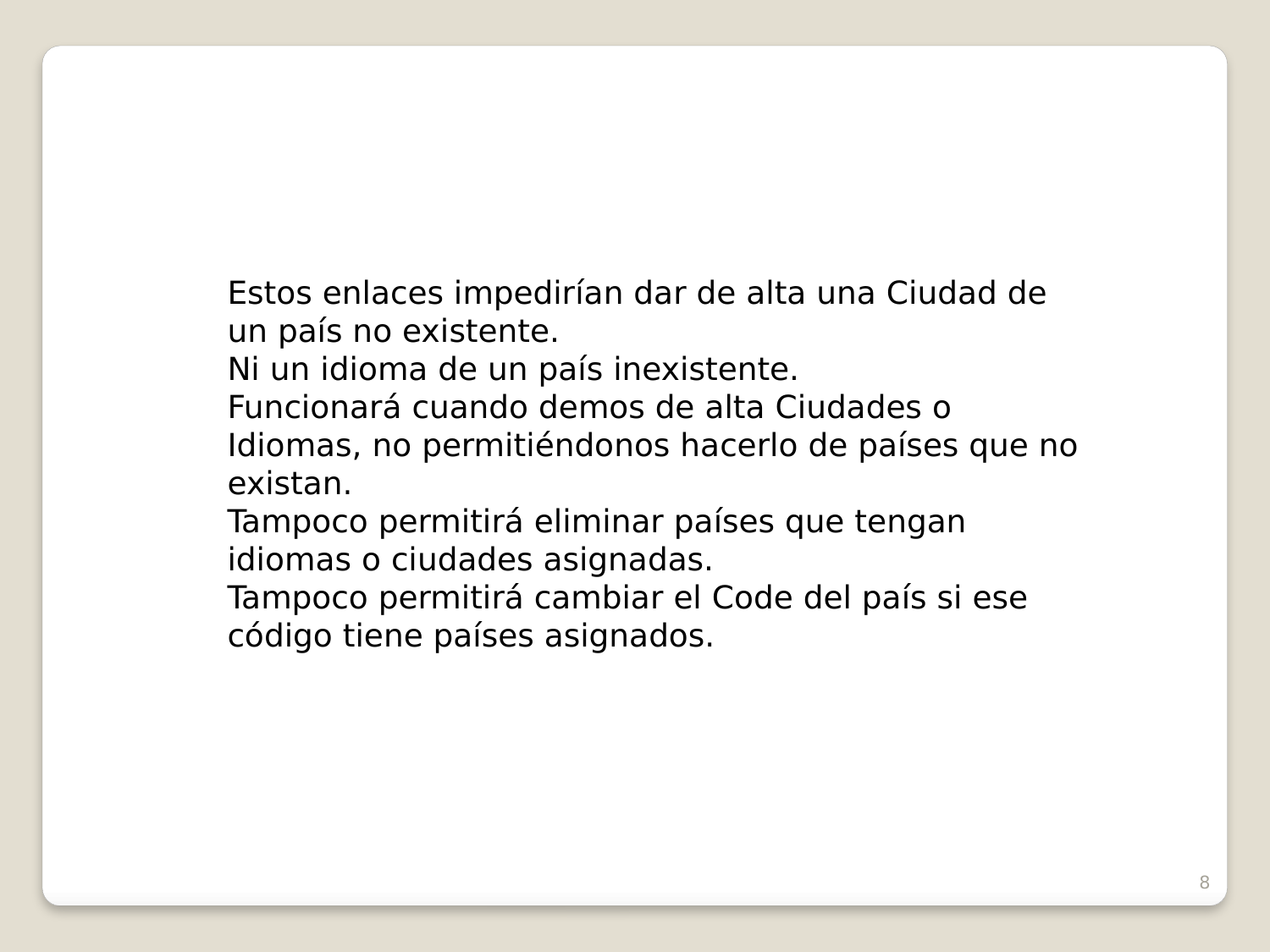

Estos enlaces impedirían dar de alta una Ciudad de un país no existente.
Ni un idioma de un país inexistente.
Funcionará cuando demos de alta Ciudades o Idiomas, no permitiéndonos hacerlo de países que no existan.
Tampoco permitirá eliminar países que tengan idiomas o ciudades asignadas.
Tampoco permitirá cambiar el Code del país si ese código tiene países asignados.
8